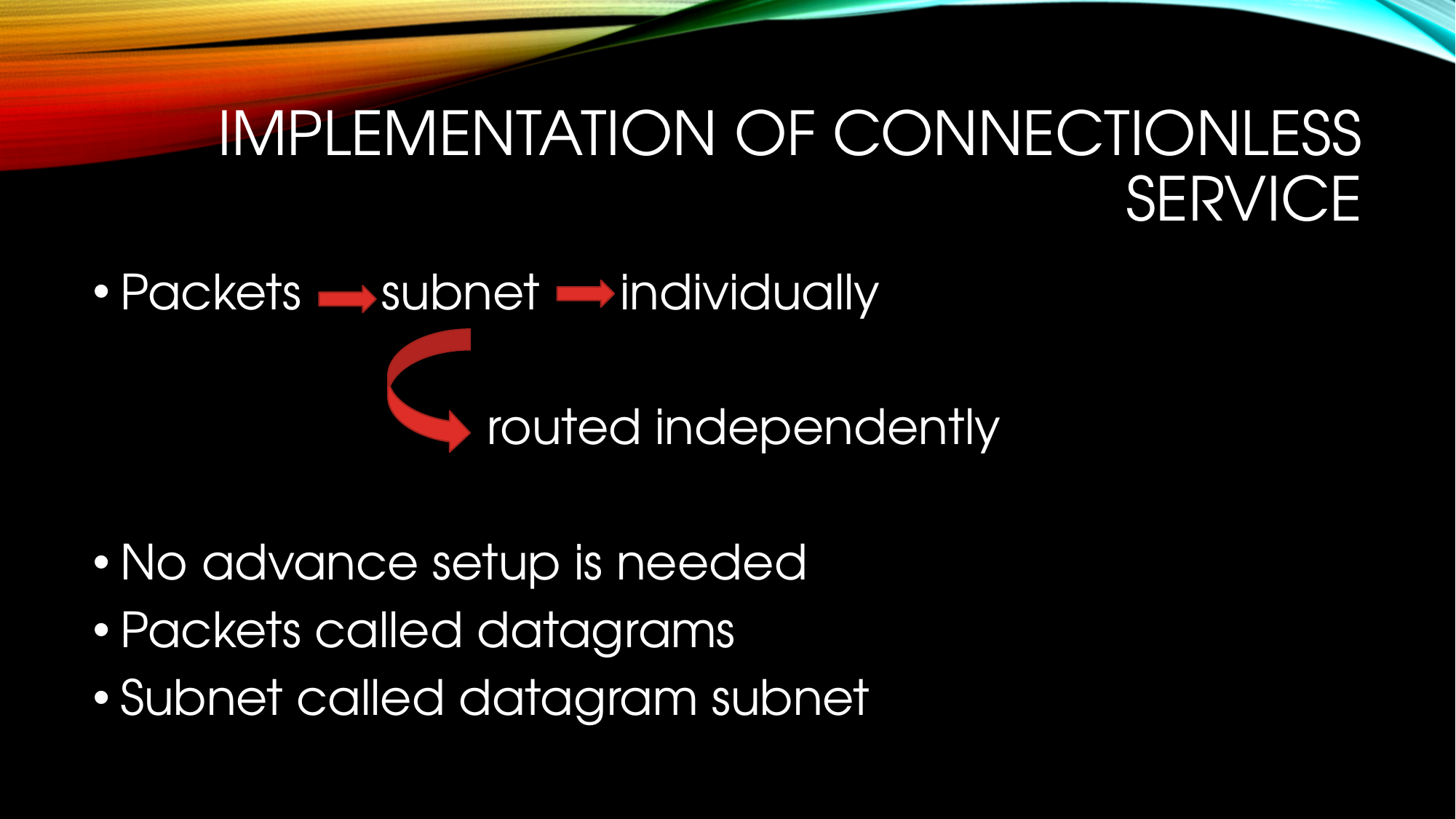

# Implementation of connectionless service
Packets      subnet      individually

			     routed independently

No advance setup is needed
Packets called datagrams
Subnet called datagram subnet